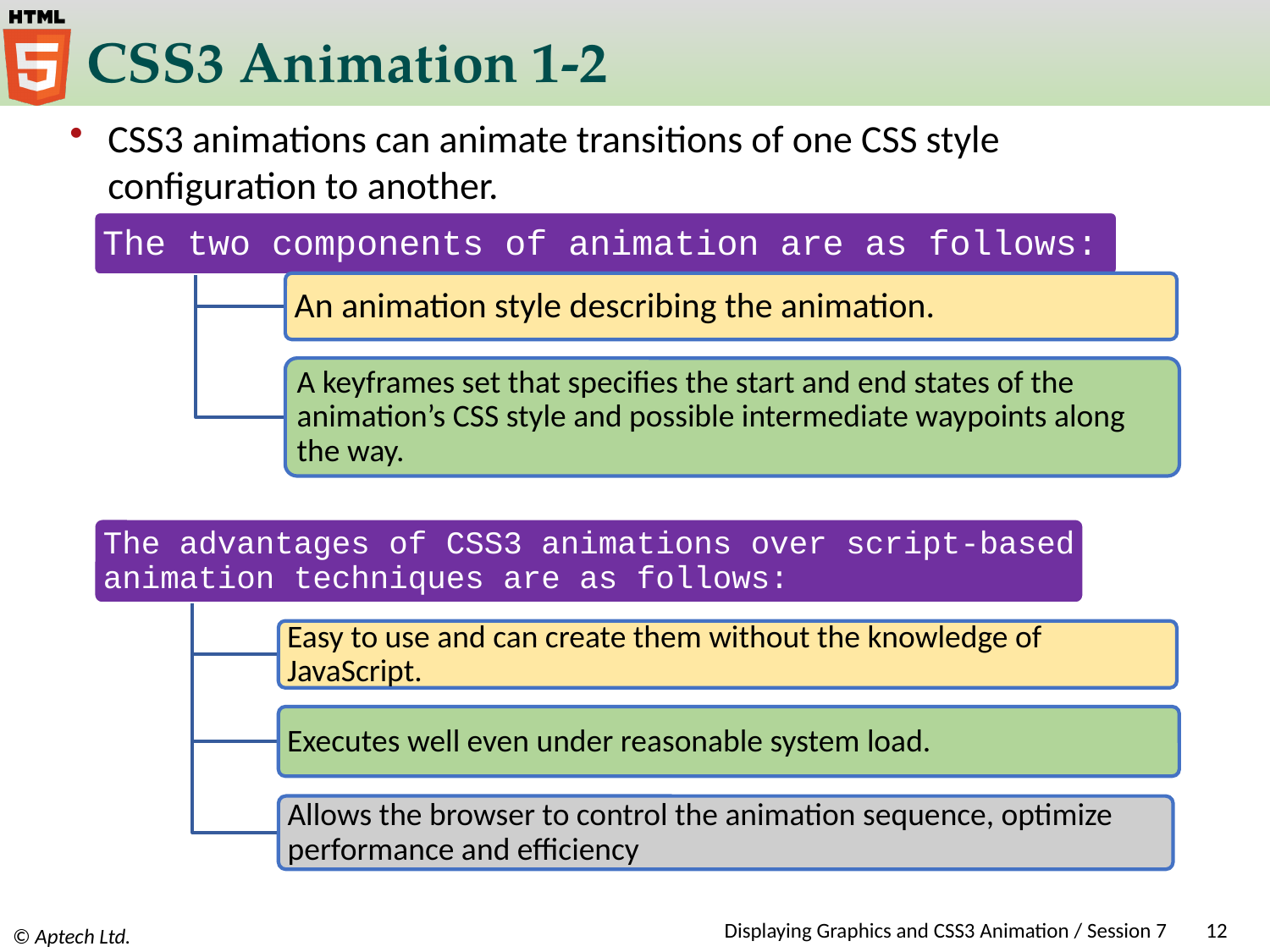

# CSS3 Animation 1-2
CSS3 animations can animate transitions of one CSS style configuration to another.
The two components of animation are as follows:
An animation style describing the animation.
A keyframes set that specifies the start and end states of the animation’s CSS style and possible intermediate waypoints along the way.
The advantages of CSS3 animations over script-based animation techniques are as follows:
Easy to use and can create them without the knowledge of JavaScript.
Executes well even under reasonable system load.
Allows the browser to control the animation sequence, optimize performance and efficiency
Displaying Graphics and CSS3 Animation / Session 7
12